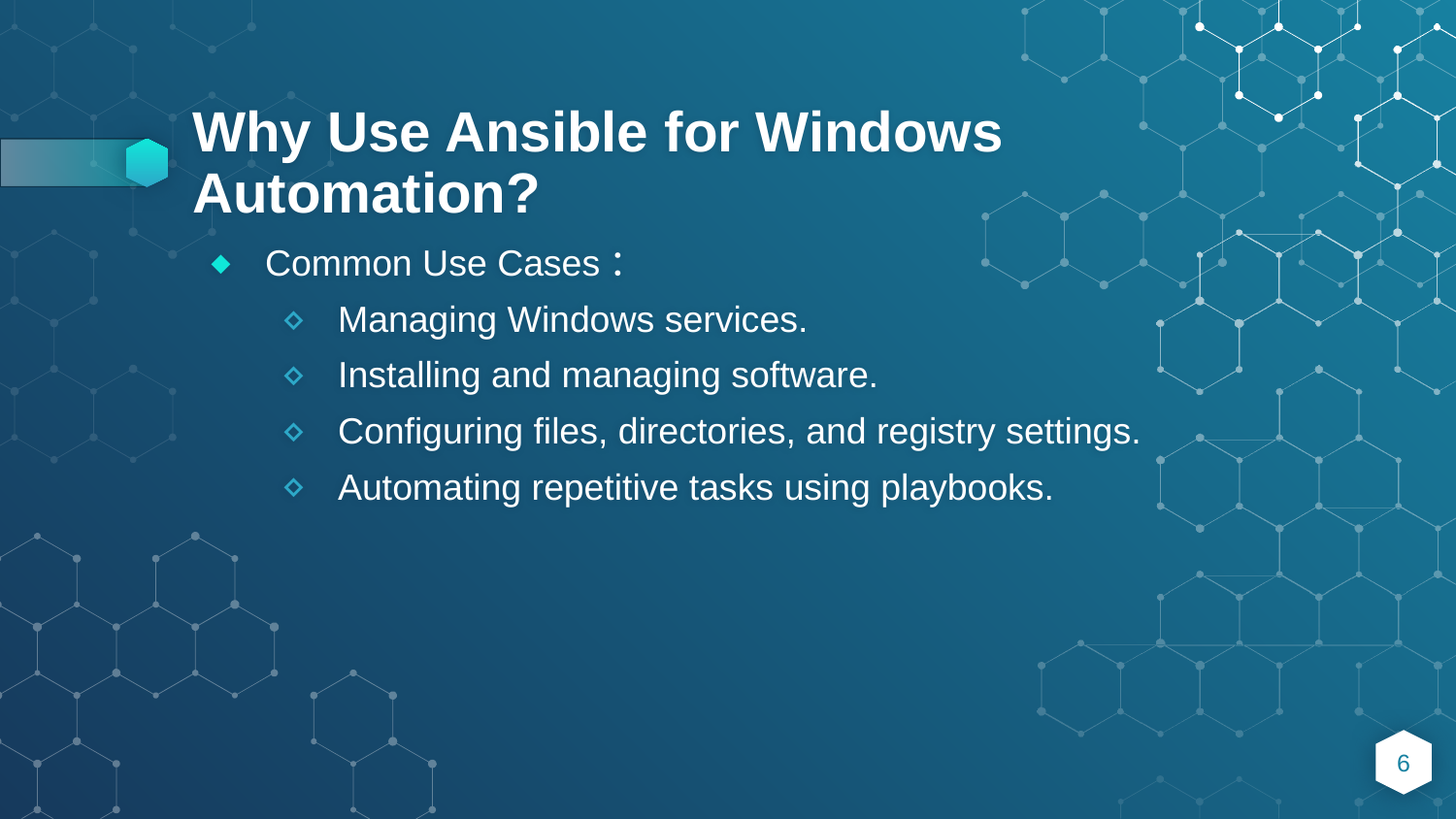

# Why Use Ansible for Windows Automation?
Common Use Cases：
Managing Windows services.
Installing and managing software.
Configuring files, directories, and registry settings.
Automating repetitive tasks using playbooks.
6